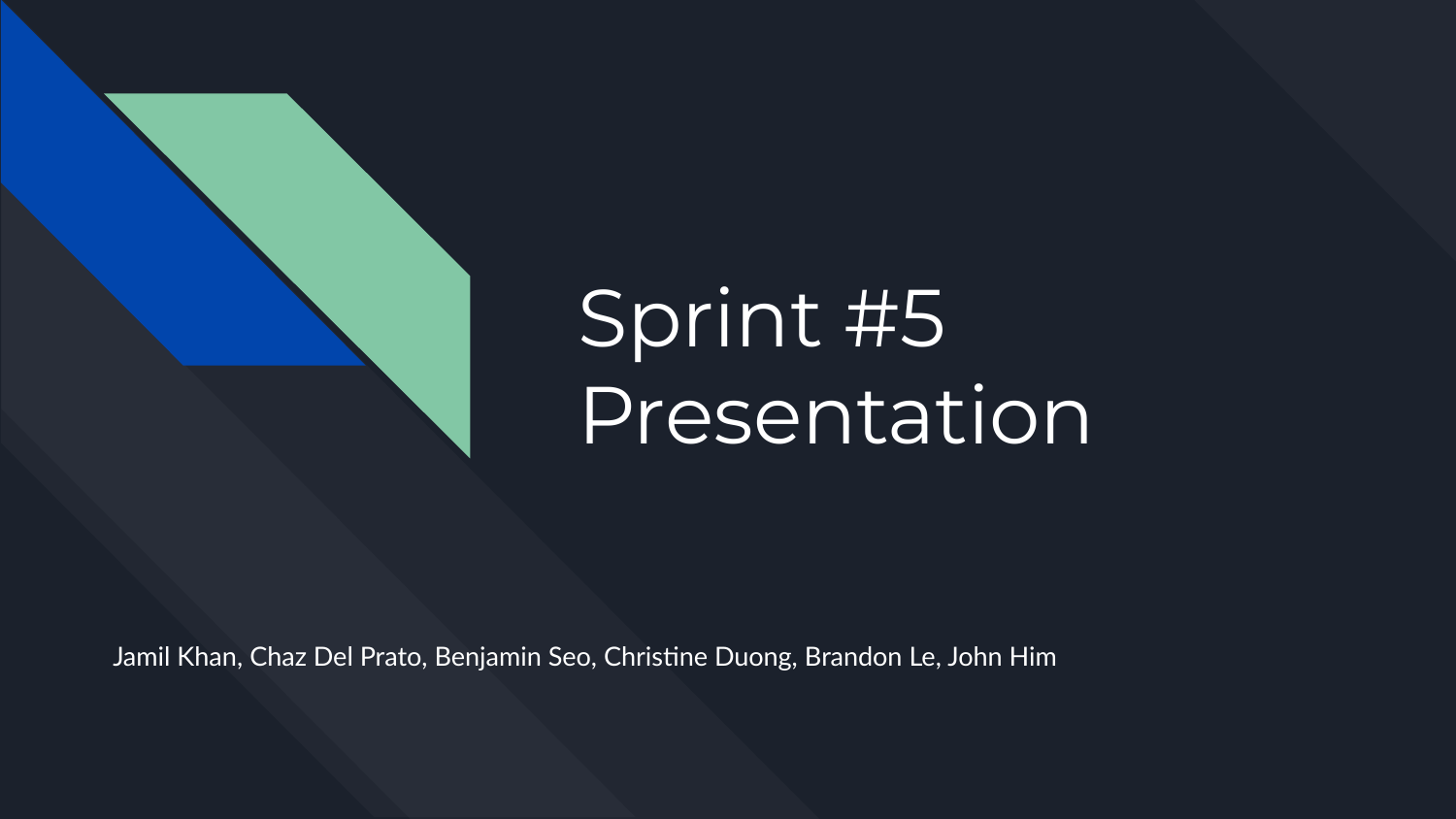

# Sprint #5 Presentation
Jamil Khan, Chaz Del Prato, Benjamin Seo, Christine Duong, Brandon Le, John Him